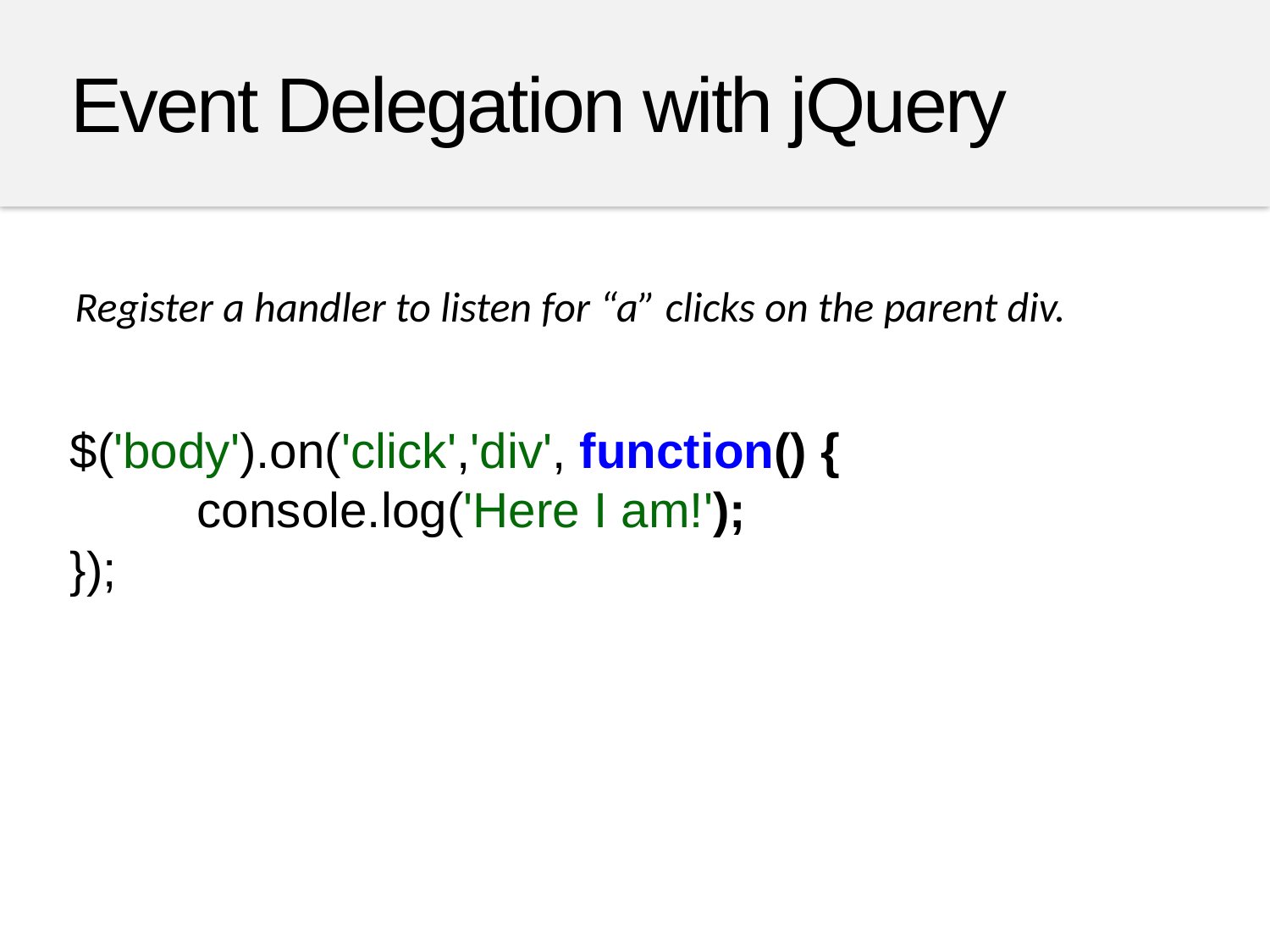

Event Delegation with jQuery
Register a handler to listen for “a” clicks on the parent div.
$('body').on('click','div', function() {
	console.log('Here I am!');
});